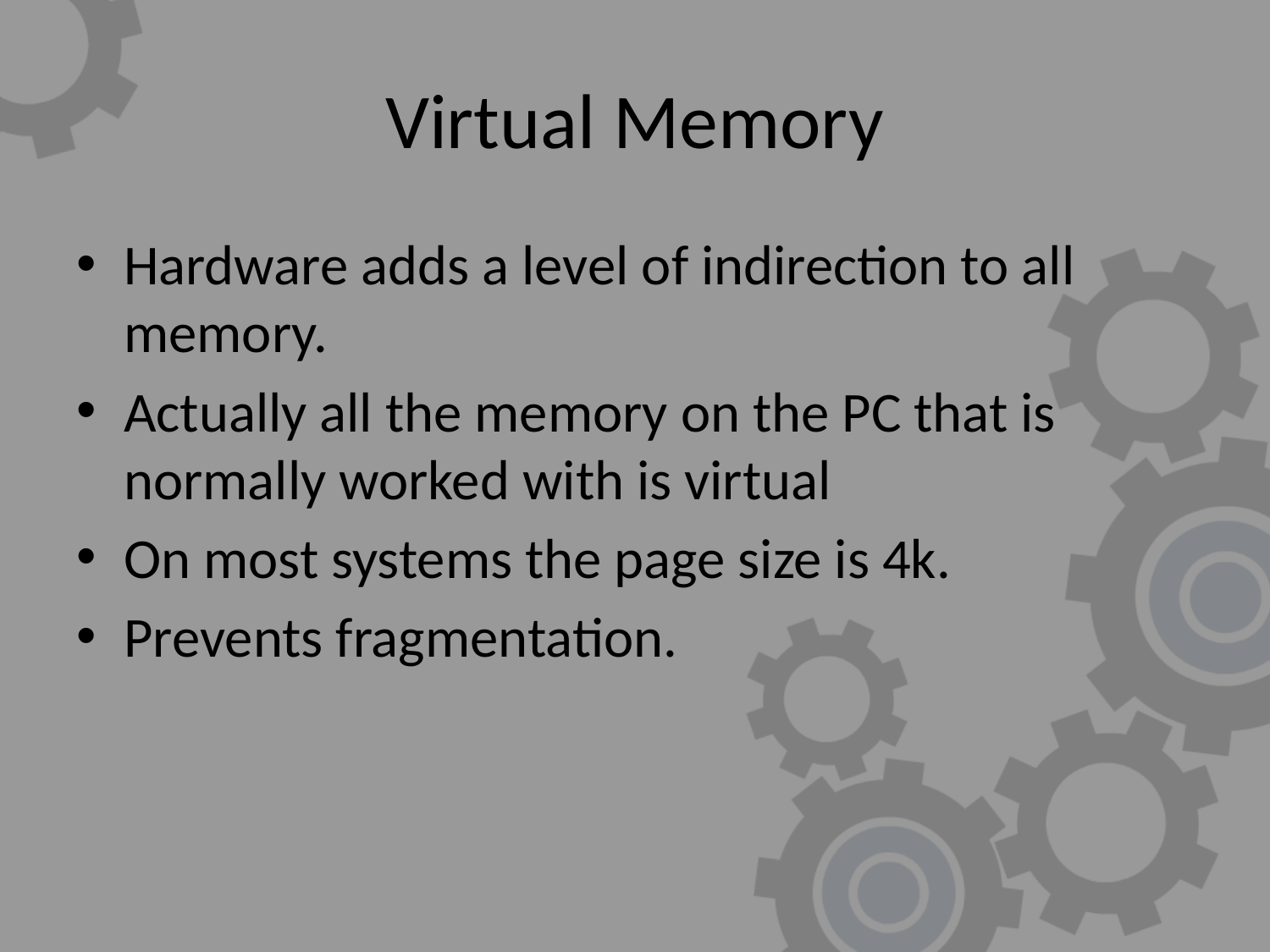

# Virtual Memory
Hardware adds a level of indirection to all memory.
Actually all the memory on the PC that is normally worked with is virtual
On most systems the page size is 4k.
Prevents fragmentation.